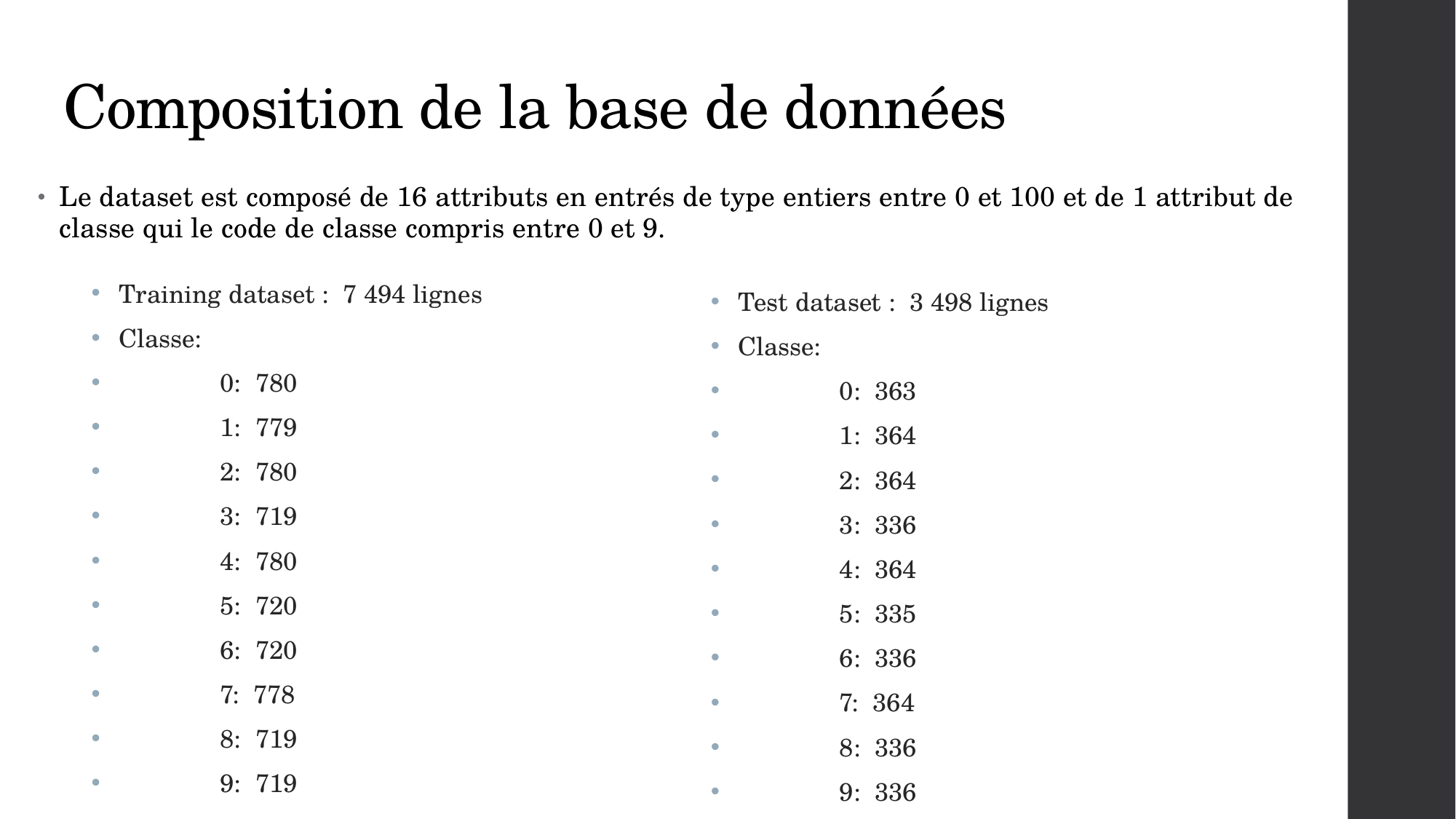

# Composition de la base de données
Le dataset est composé de 16 attributs en entrés de type entiers entre 0 et 100 et de 1 attribut de classe qui le code de classe compris entre 0 et 9.

Training dataset :  7 494 lignes
Classe:
	0:  780
	1:  779
	2:  780
	3:  719
	4:  780
	5:  720
	6:  720
	7:  778
	8:  719
	9:  719
Test dataset :  3 498 lignes
Classe:
	0:  363
	1:  364
	2:  364
	3:  336
	4:  364
	5:  335
	6:  336
	7:  364
	8:  336
	9:  336